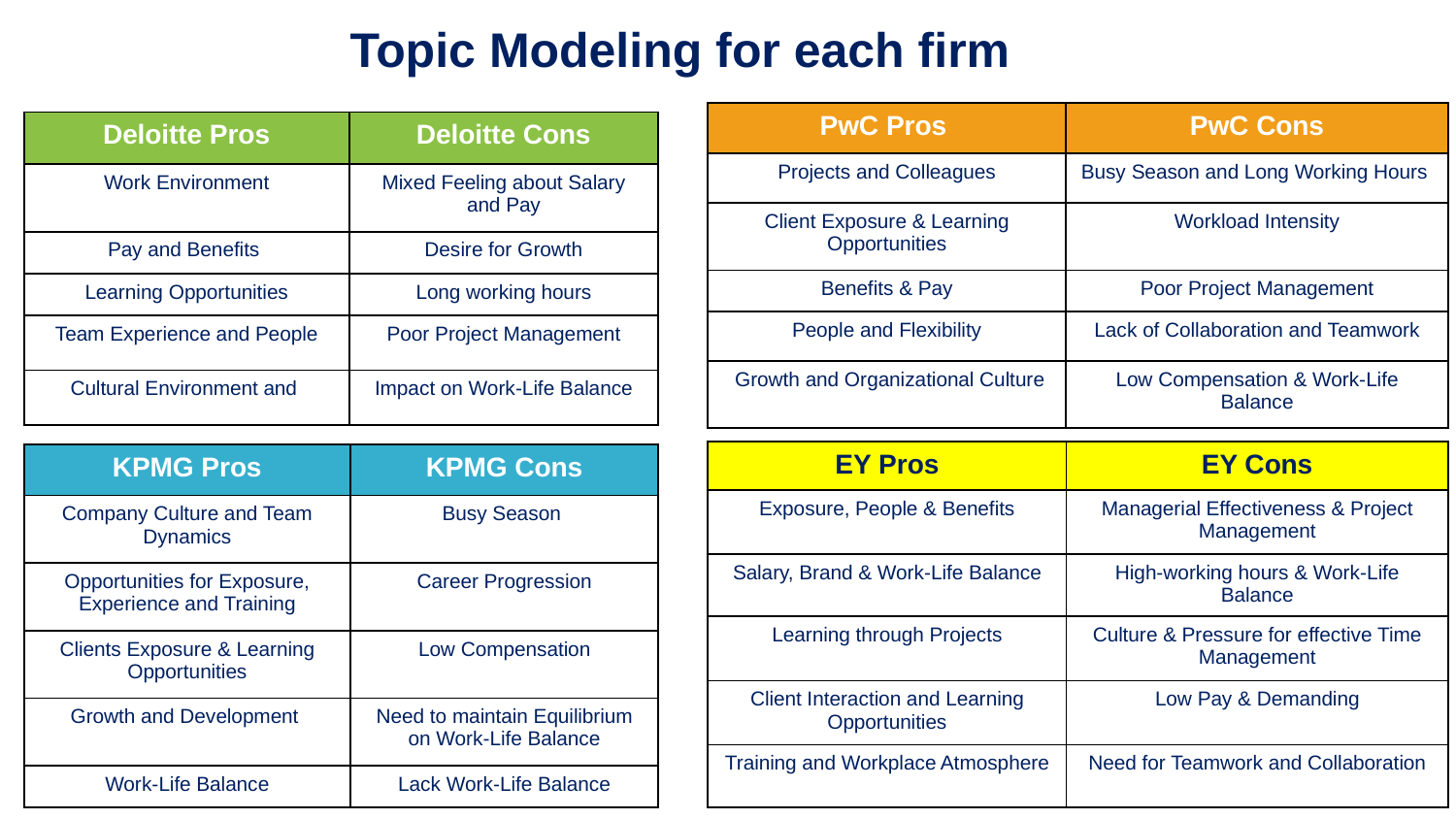

# Topic Modeling for each firm
| PwC Pros | PwC Cons |
| --- | --- |
| Projects and Colleagues | Busy Season and Long Working Hours |
| Client Exposure & Learning Opportunities | Workload Intensity |
| Benefits & Pay | Poor Project Management |
| People and Flexibility | Lack of Collaboration and Teamwork |
| Growth and Organizational Culture | Low Compensation & Work-Life Balance |
| Deloitte Pros | Deloitte Cons |
| --- | --- |
| Work Environment | Mixed Feeling about Salary and Pay |
| Pay and Benefits | Desire for Growth |
| Learning Opportunities | Long working hours |
| Team Experience and People | Poor Project Management |
| Cultural Environment and | Impact on Work-Life Balance |
| EY Pros | EY Cons |
| --- | --- |
| Exposure, People & Benefits | Managerial Effectiveness & Project Management |
| Salary, Brand & Work-Life Balance | High-working hours & Work-Life Balance |
| Learning through Projects | Culture & Pressure for effective Time Management |
| Client Interaction and Learning Opportunities | Low Pay & Demanding |
| Training and Workplace Atmosphere | Need for Teamwork and Collaboration |
| KPMG Pros | KPMG Cons |
| --- | --- |
| Company Culture and Team Dynamics | Busy Season |
| Opportunities for Exposure, Experience and Training | Career Progression |
| Clients Exposure & Learning Opportunities | Low Compensation |
| Growth and Development | Need to maintain Equilibrium on Work-Life Balance |
| Work-Life Balance | Lack Work-Life Balance |